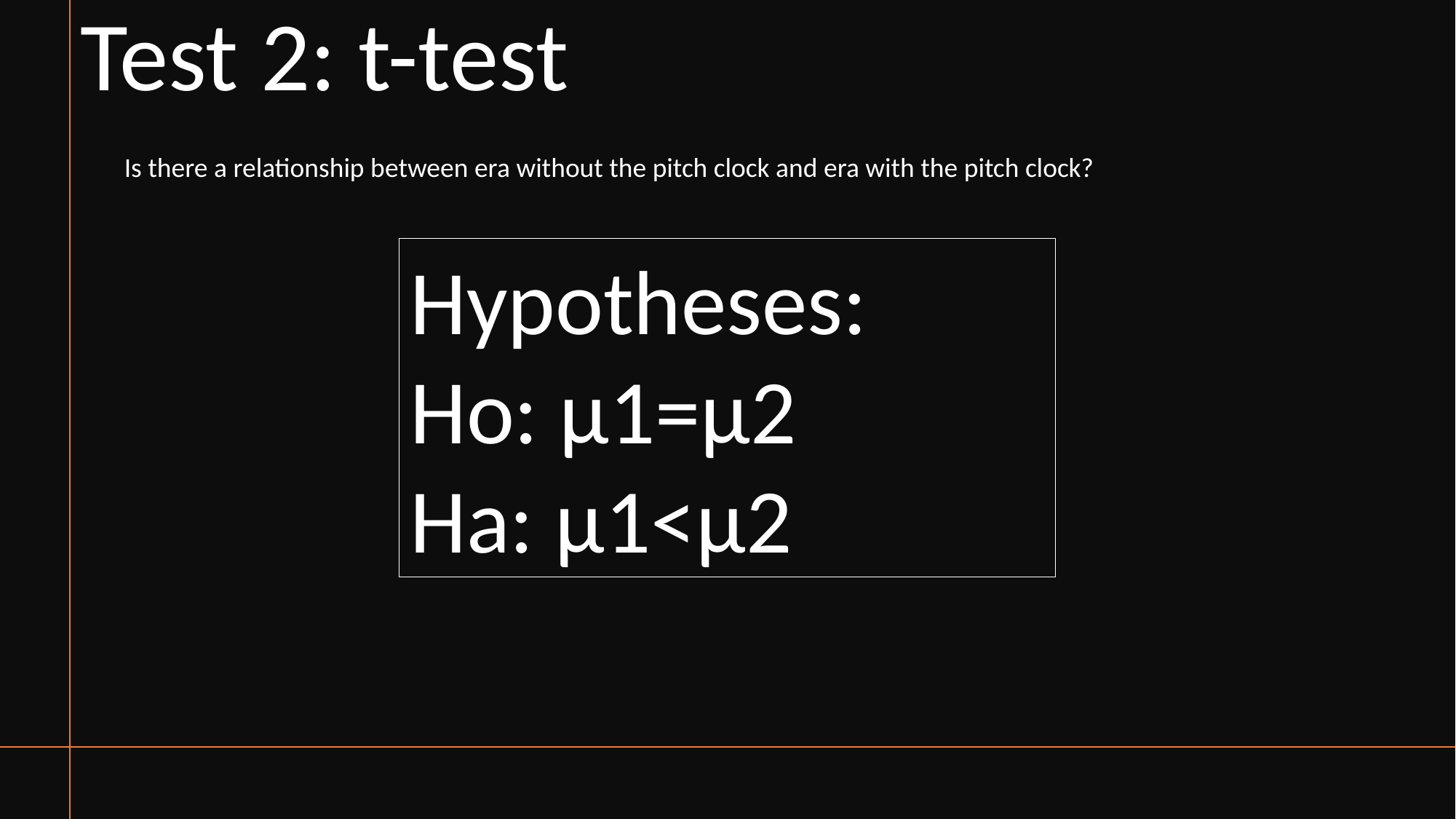

# Test 2: t-test
Is there a relationship between era without the pitch clock and era with the pitch clock?
Hypotheses:
Ho: µ1=µ2
Ha: µ1<µ2